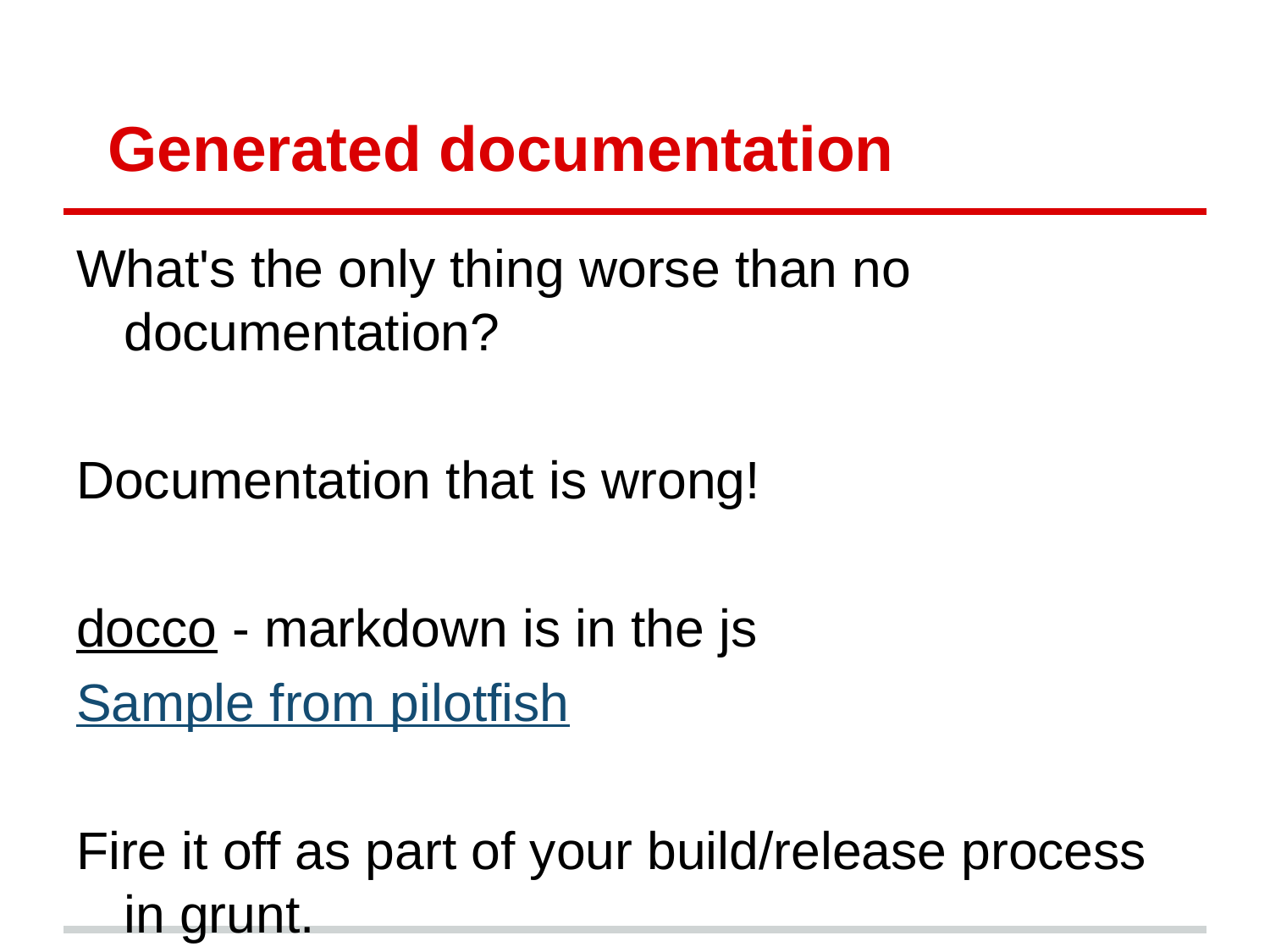

# Generated documentation
What's the only thing worse than no documentation?

Documentation that is wrong!

docco - markdown is in the js
Sample from pilotfish

Fire it off as part of your build/release process in grunt.